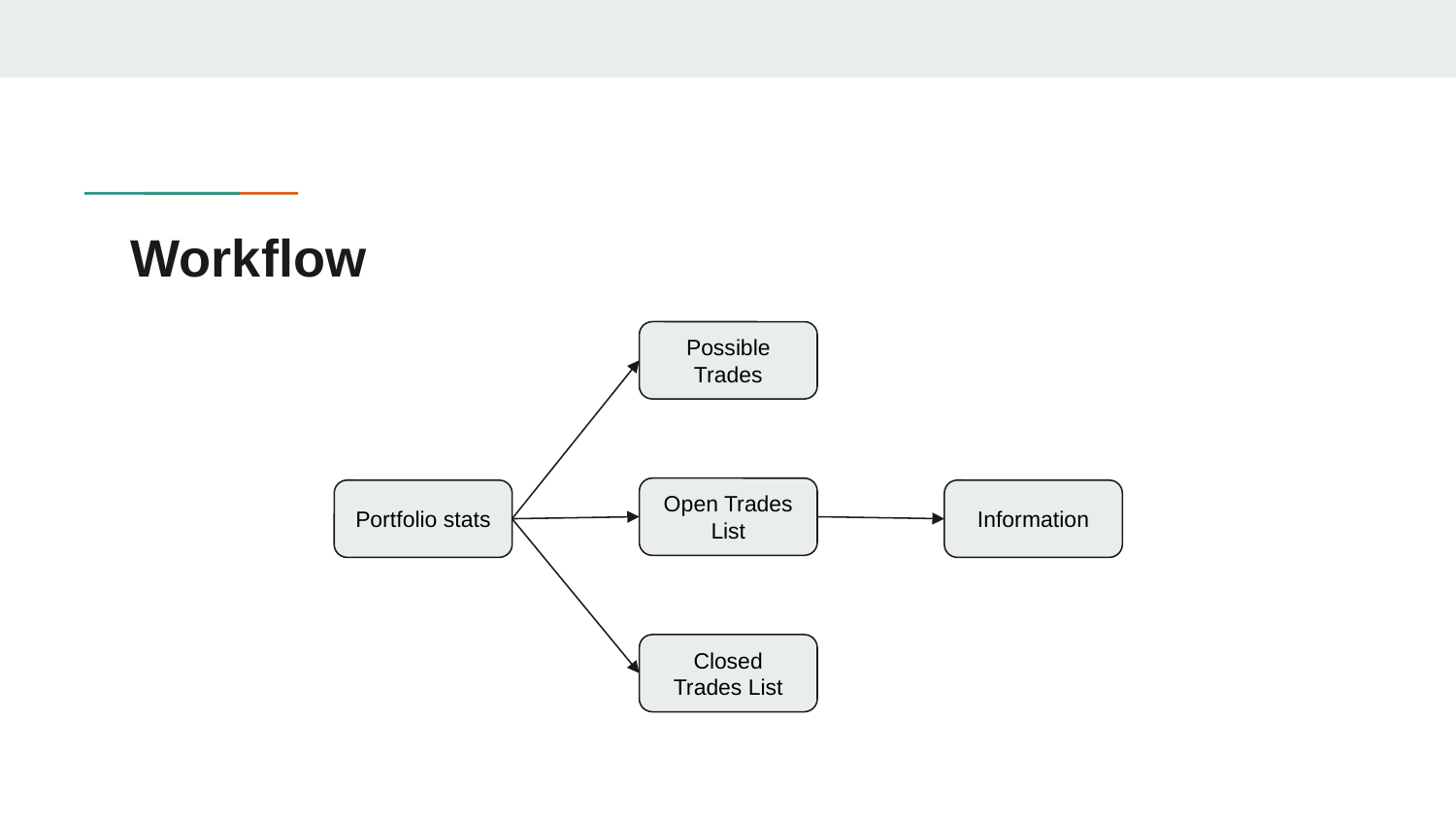

# Workflow
Possible Trades
Open Trades List
Portfolio stats
Information
Closed Trades List